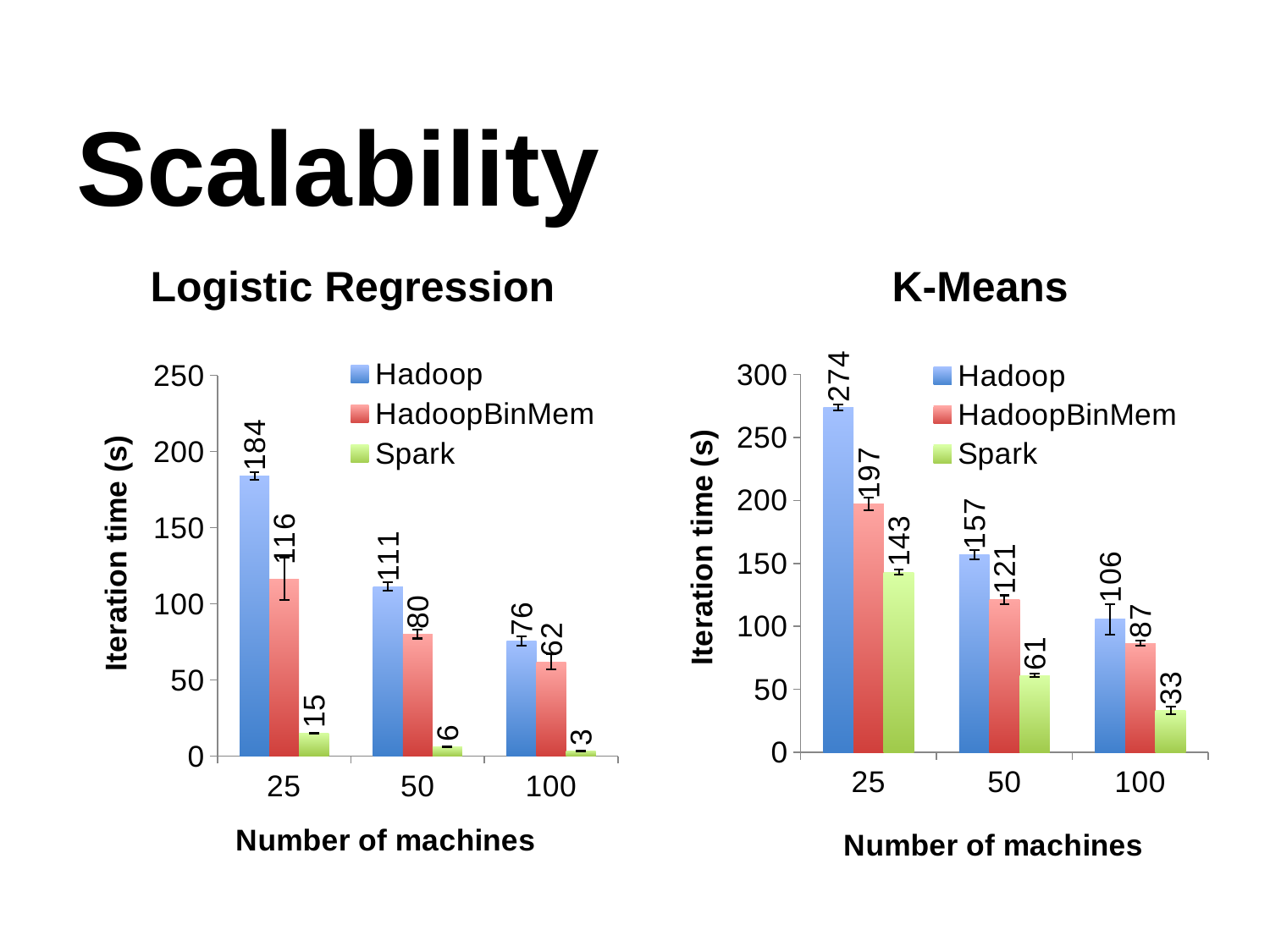

# Scalability
Logistic Regression
K-Means

### Chart

| Category | Hadoop | HadoopBinMem | Spark |
|---|---|---|---|
| 25.0 | 183.9311111111111 | 116.3153333333333 | 14.9558888888889 |
| 50.0 | 111.3686666666667 | 80.10122222222223 | 6.219888888888889 |
| 100.0 | 75.70855555555555 | 61.96355555555556 | 3.409888888888887 |

### Chart

| Category | Hadoop  | HadoopBinMem | Spark |
|---|---|---|---|
| 25.0 | 273.952888888889 | 197.2897777777778 | 143.0933333333333 |
| 50.0 | 157.0905555555556 | 121.1277777777778 | 60.97866666666646 |
| 100.0 | 105.6401111111111 | 86.662 | 33.17666666666648 |